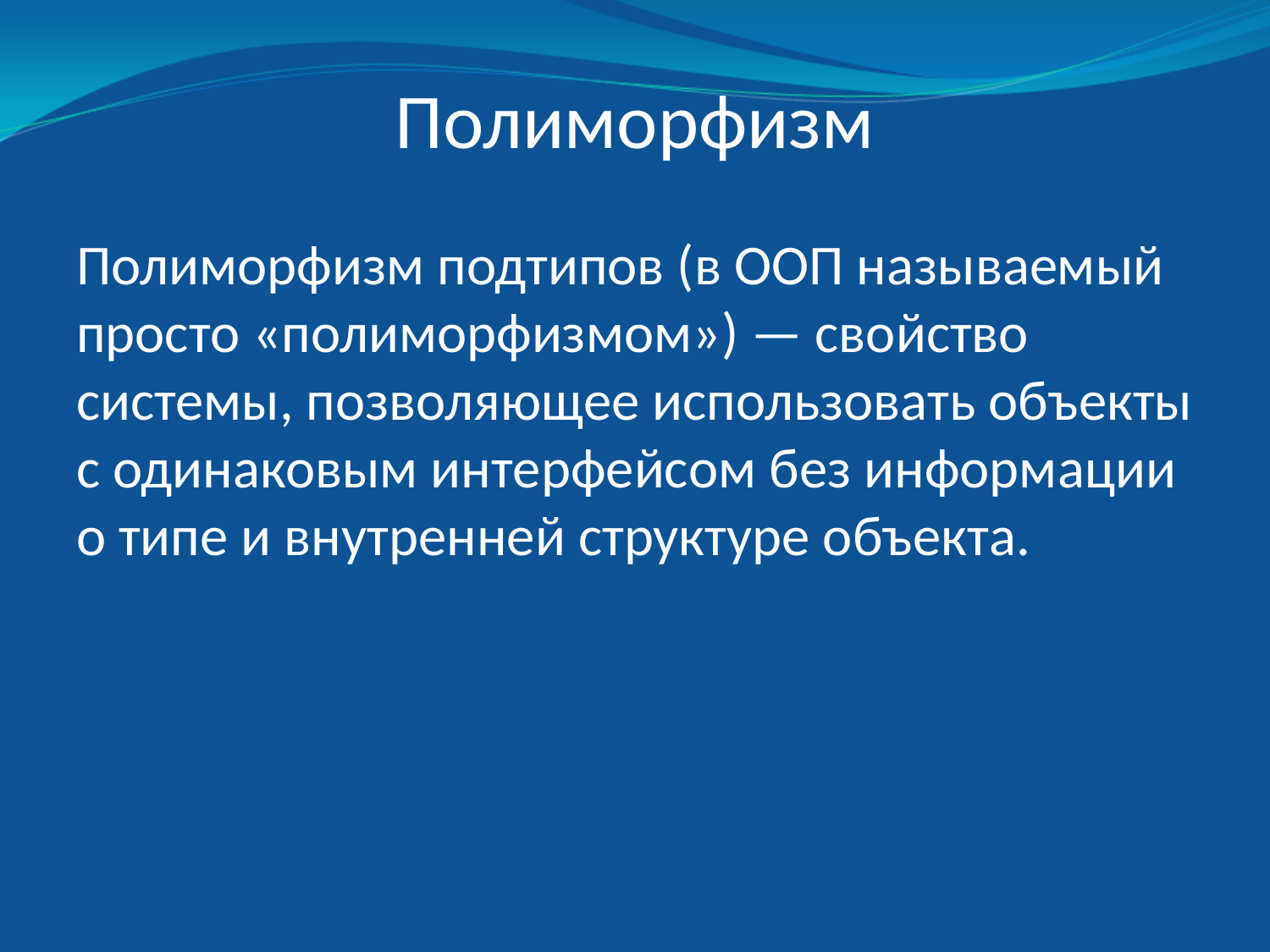

# Полиморфизм
Полиморфизм подтипов (в ООП называемый просто «полиморфизмом») — свойство системы, позволяющее использовать объекты с одинаковым интерфейсом без информации о типе и внутренней структуре объекта.